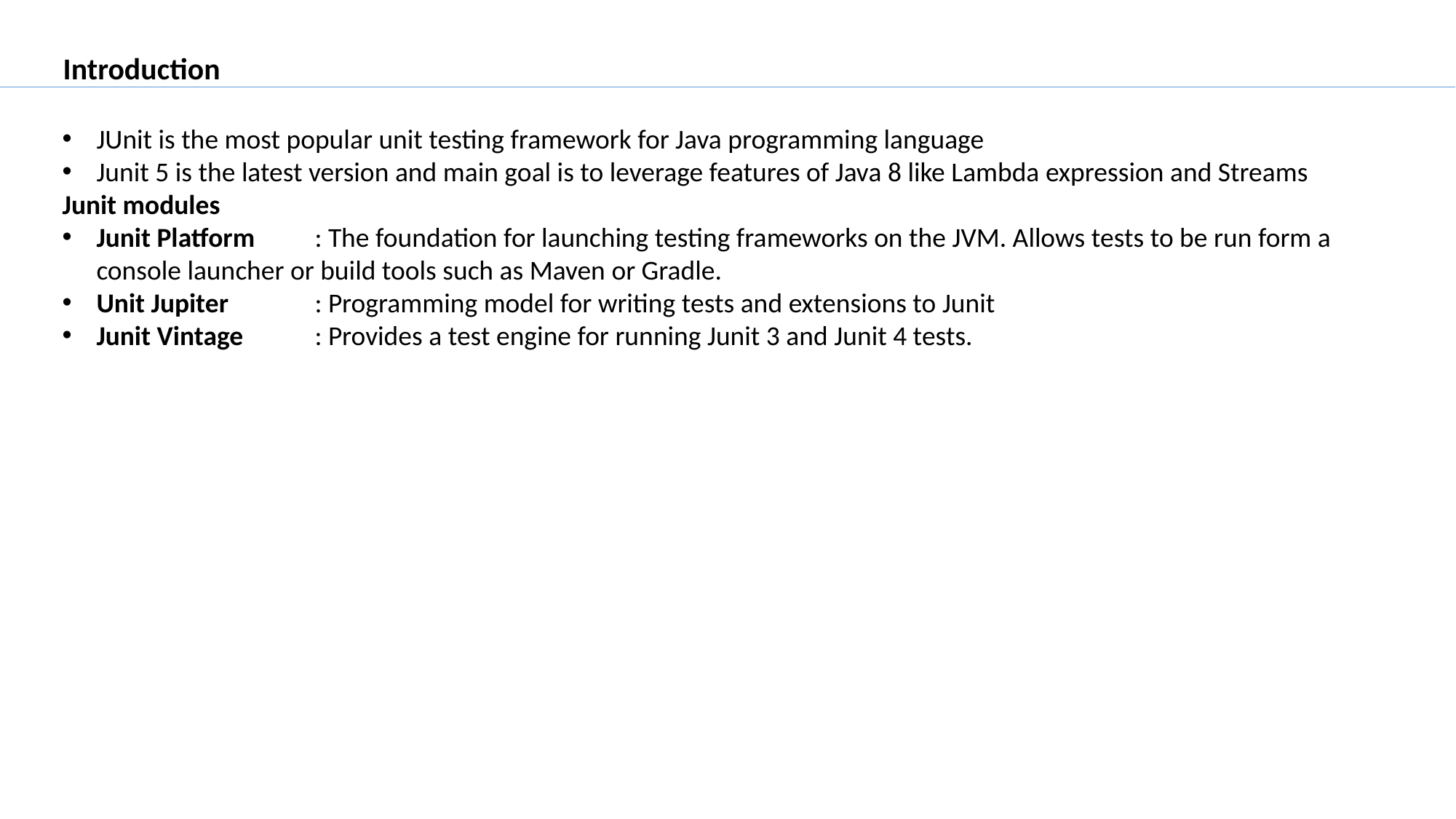

Introduction
JUnit is the most popular unit testing framework for Java programming language
Junit 5 is the latest version and main goal is to leverage features of Java 8 like Lambda expression and Streams
Junit modules
Junit Platform	: The foundation for launching testing frameworks on the JVM. Allows tests to be run form a console launcher or build tools such as Maven or Gradle.
Unit Jupiter	: Programming model for writing tests and extensions to Junit
Junit Vintage	: Provides a test engine for running Junit 3 and Junit 4 tests.